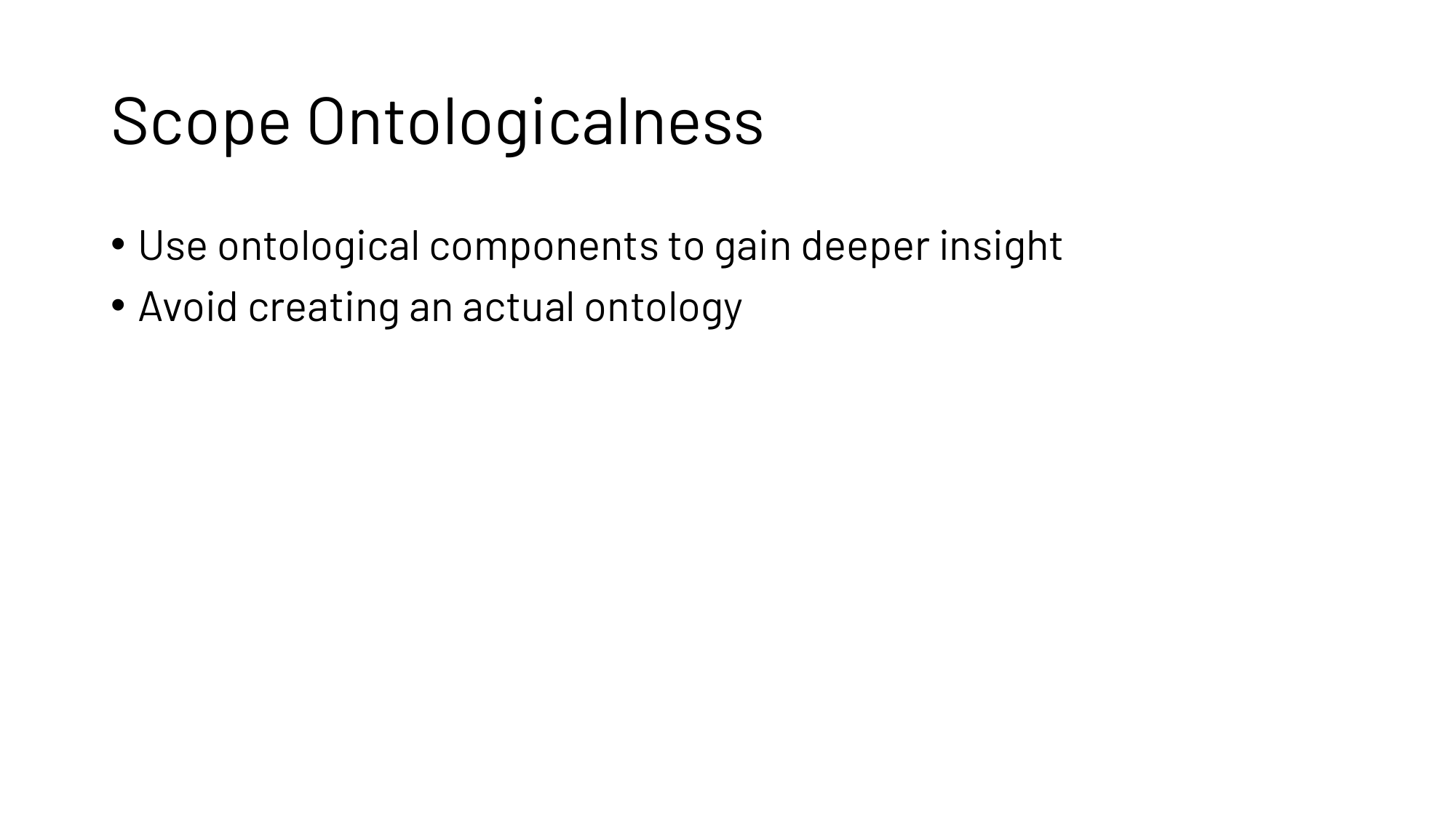

# Scope Ontologicalness
Use ontological components to gain deeper insight
Avoid creating an actual ontology